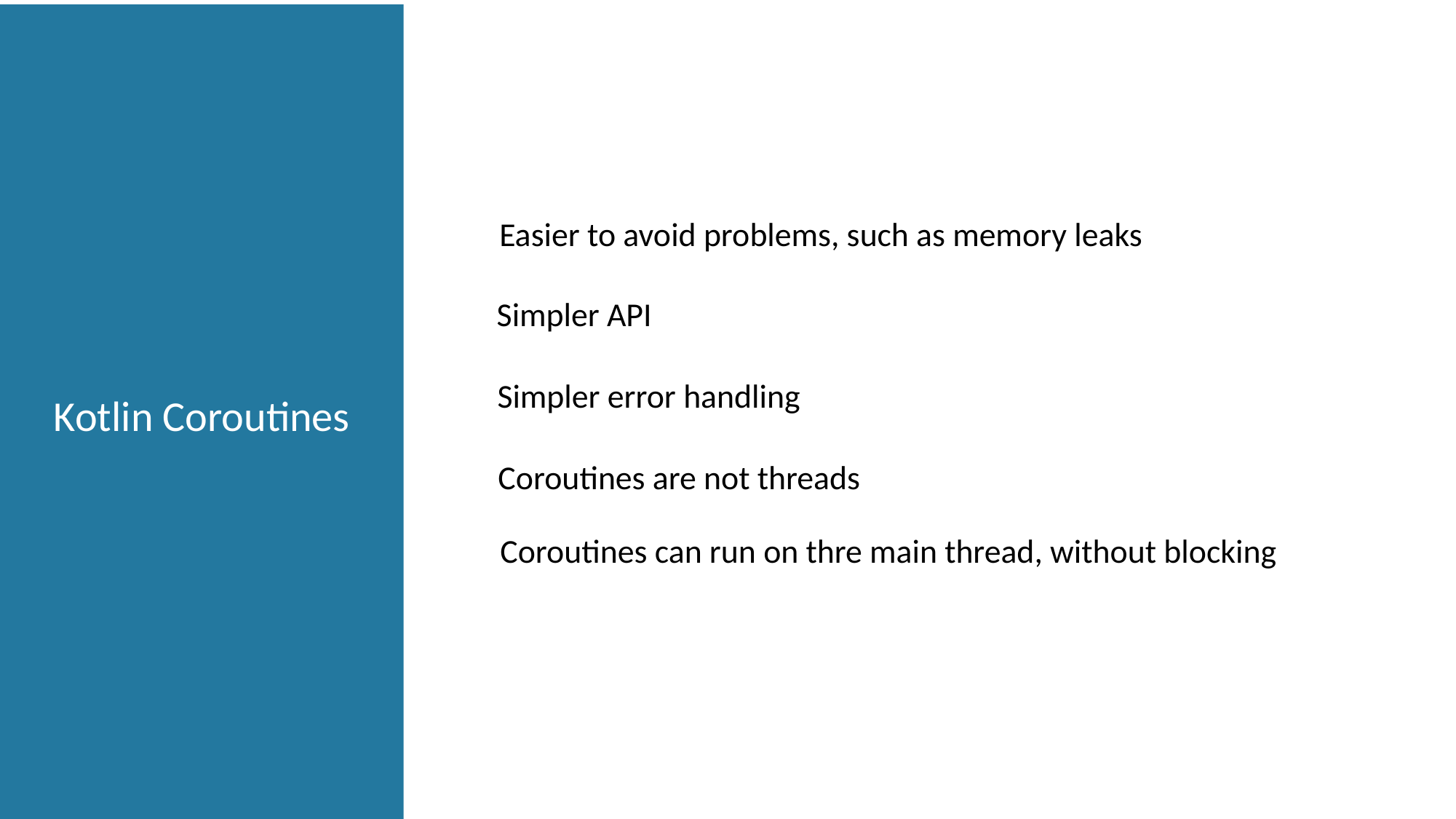

Kotlin Coroutines
Easier to avoid problems, such as memory leaks
Simpler API
Simpler error handling
Coroutines are not threads
Coroutines can run on thre main thread, without blocking